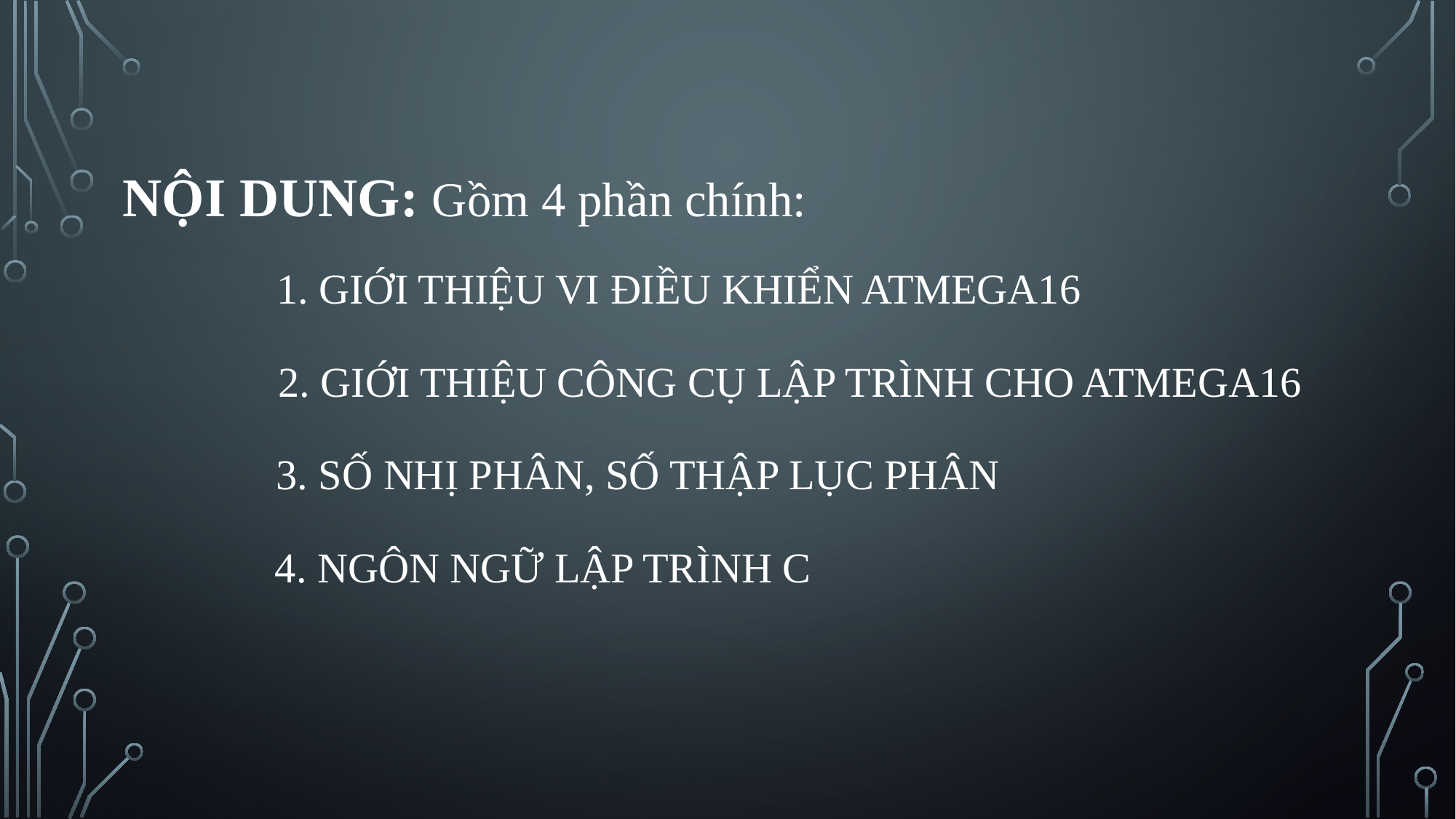

NỘI DUNG: Gồm 4 phần chính:
1. GIỚI THIỆU VI ĐIỀU KHIỂN ATMEGA16
2. GIỚI THIỆU CÔNG CỤ LẬP TRÌNH CHO ATMEGA16
3. SỐ NHỊ PHÂN, SỐ THẬP LỤC PHÂN
4. NGÔN NGỮ LẬP TRÌNH C